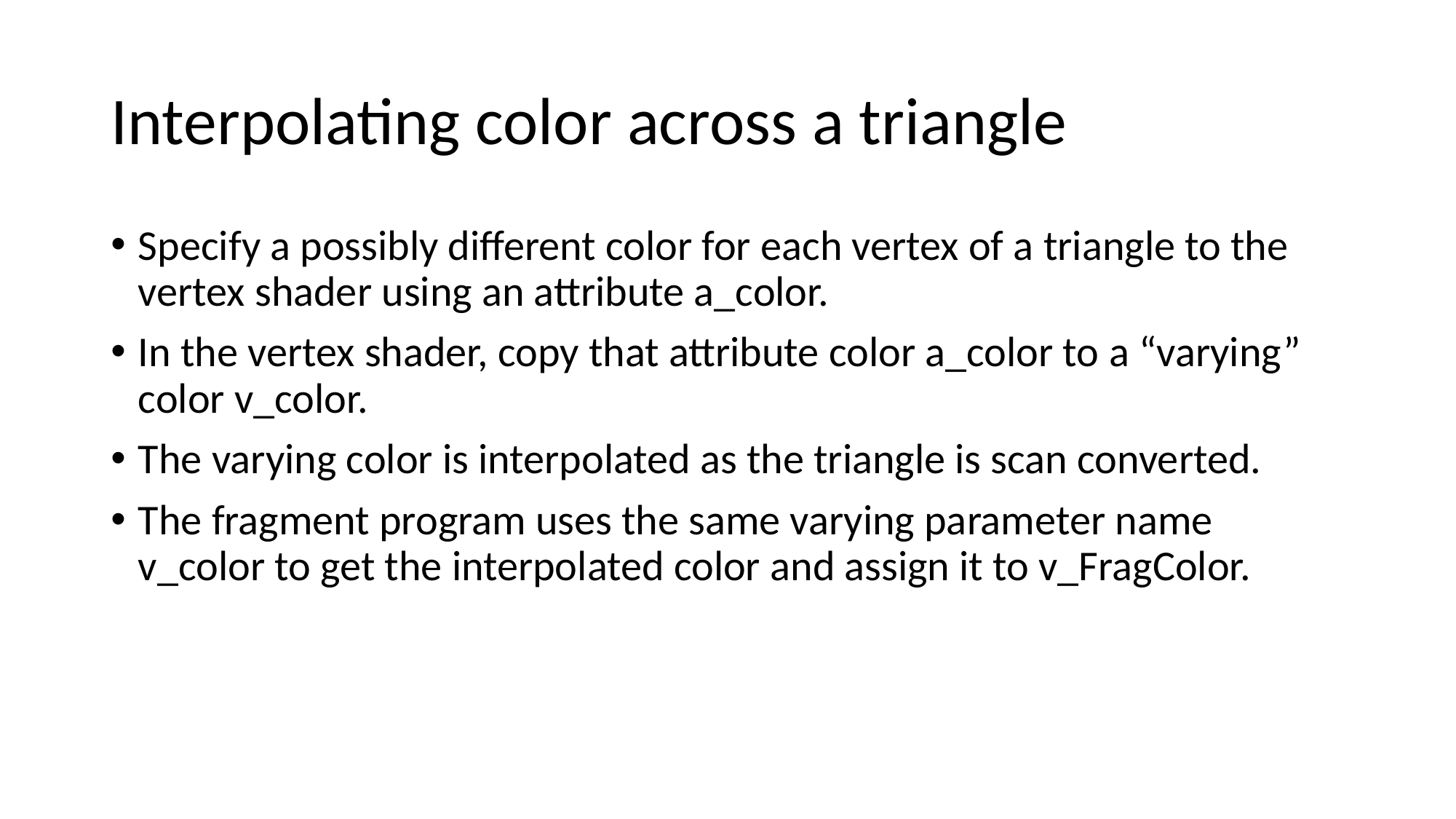

# Interpolating color across a triangle
Specify a possibly different color for each vertex of a triangle to the vertex shader using an attribute a_color.
In the vertex shader, copy that attribute color a_color to a “varying” color v_color.
The varying color is interpolated as the triangle is scan converted.
The fragment program uses the same varying parameter name v_color to get the interpolated color and assign it to v_FragColor.